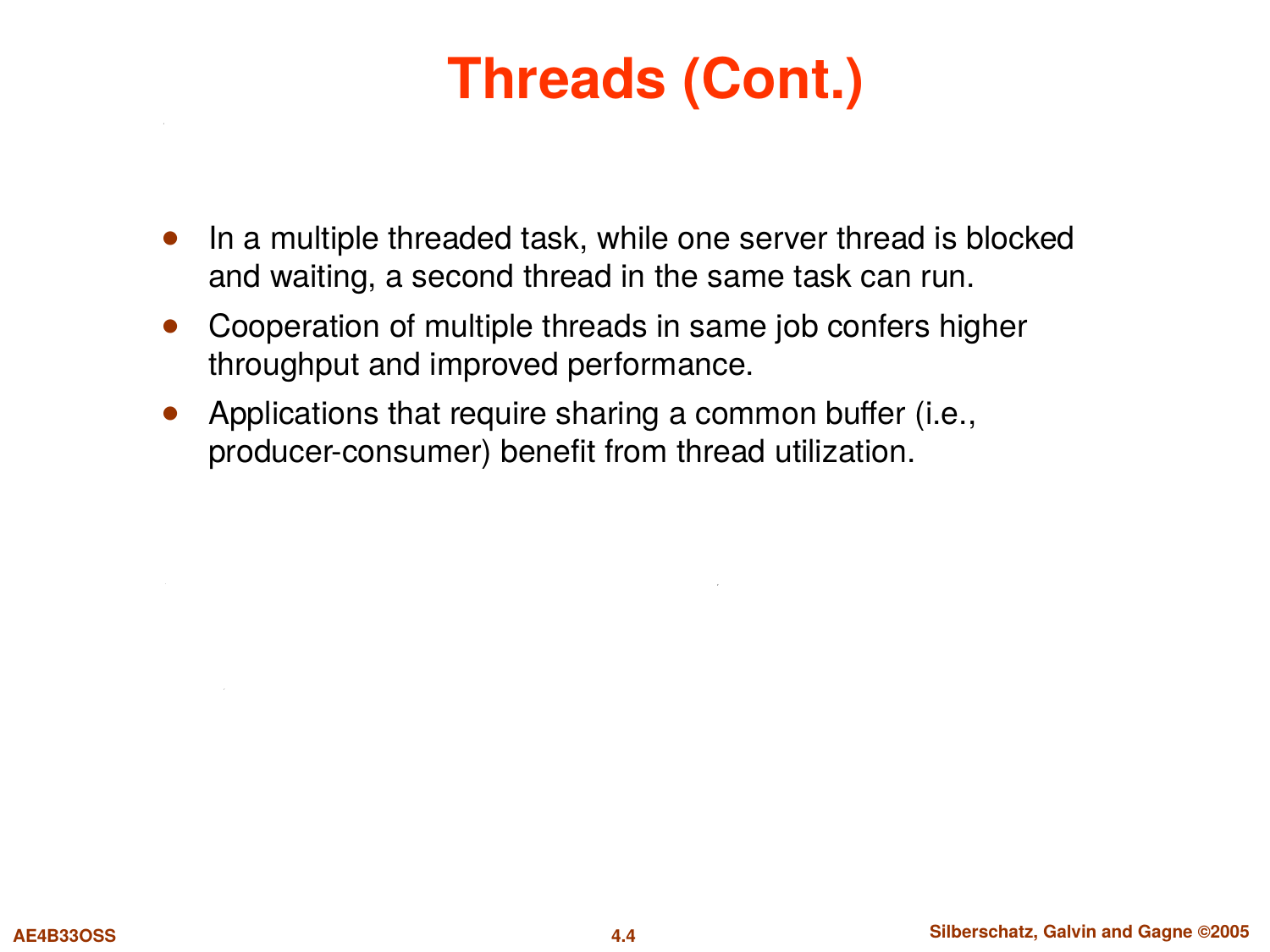

# Threads (Cont.)
In a multiple threaded task, while one server thread is blocked and waiting, a second thread in the same task can run.
Cooperation of multiple threads in same job confers higher throughput and improved performance.
Applications that require sharing a common buffer (i.e., producer-consumer) benefit from thread utilization.